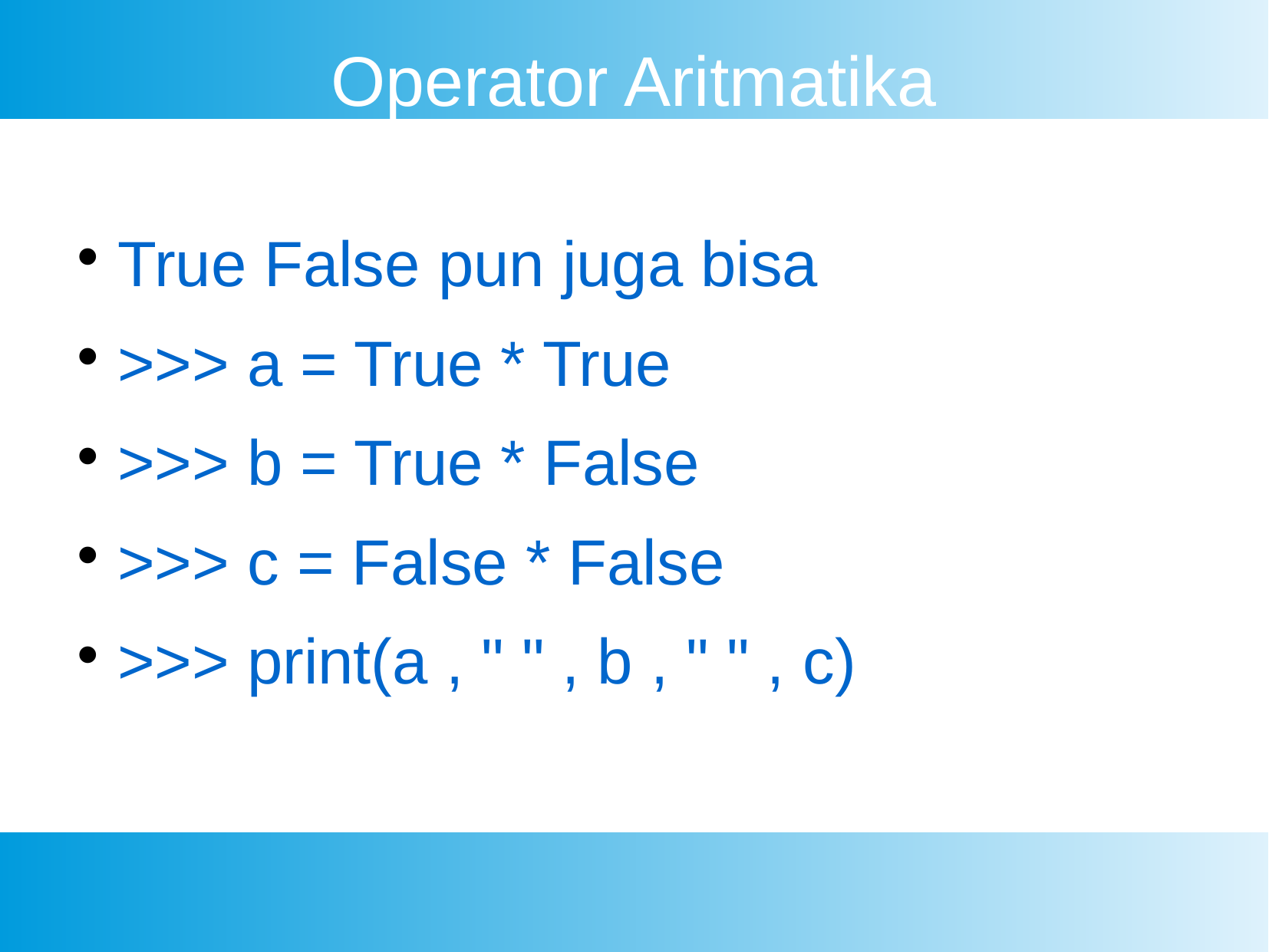

Operator Aritmatika
True False pun juga bisa
>>> a = True * True
>>> b = True * False
>>> c = False * False
>>> print(a , " " , b , " " , c)